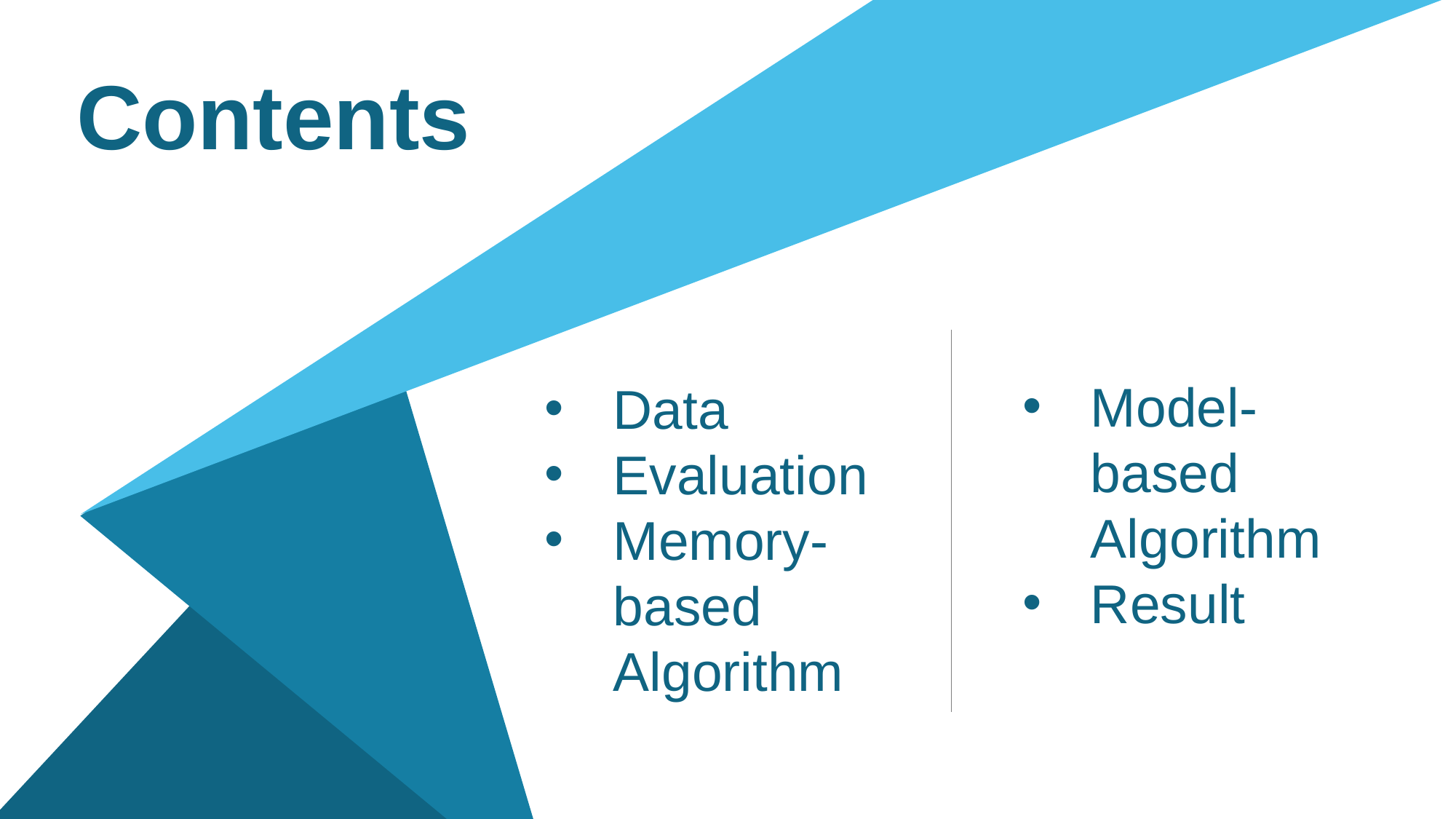

Contents

Model-based Algorithm
Result
Data
Evaluation
Memory-based Algorithm